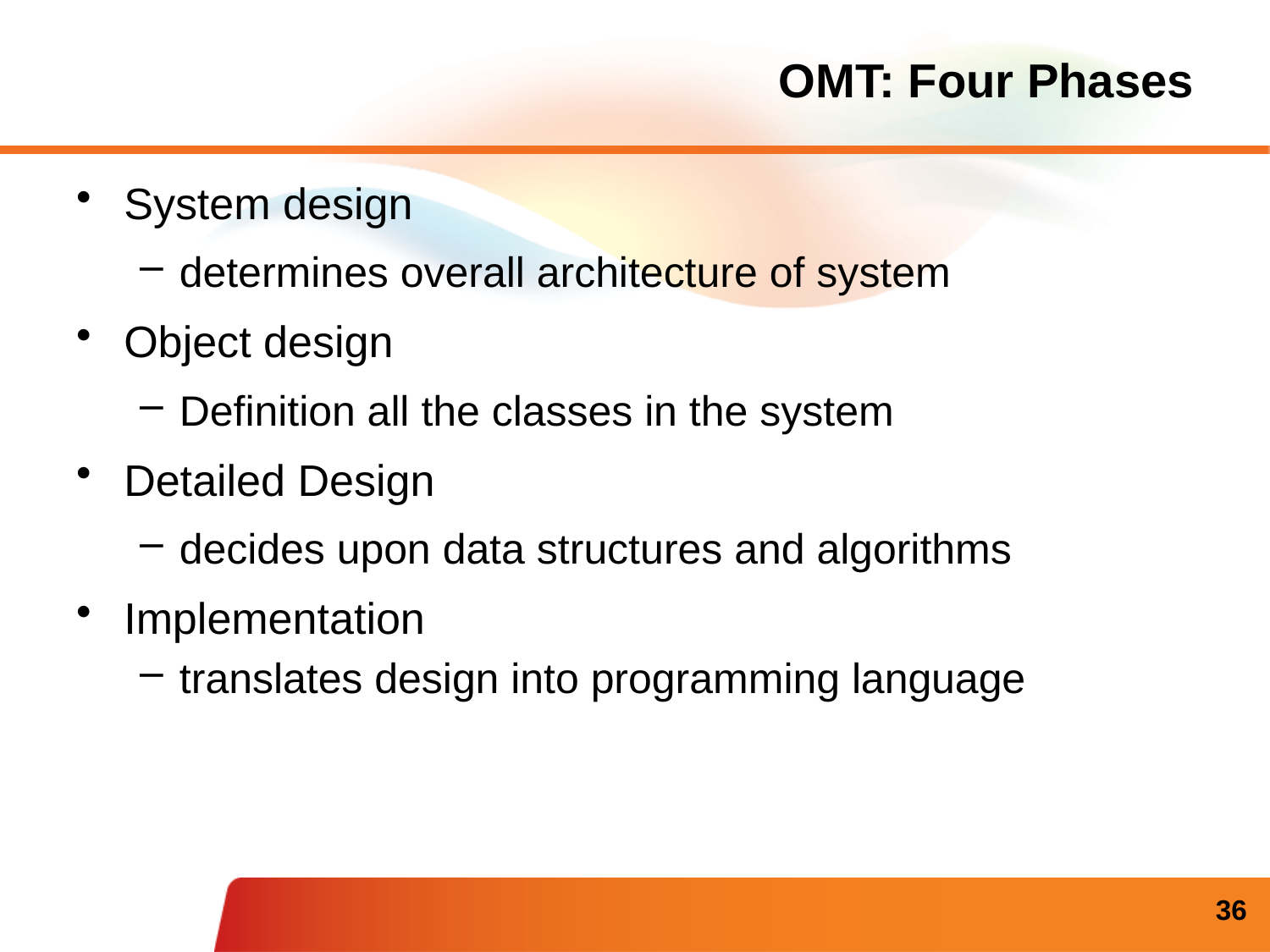

# OMT: Four Phases
System design
determines overall architecture of system
Object design
Definition all the classes in the system
Detailed Design
decides upon data structures and algorithms
Implementation
translates design into programming language